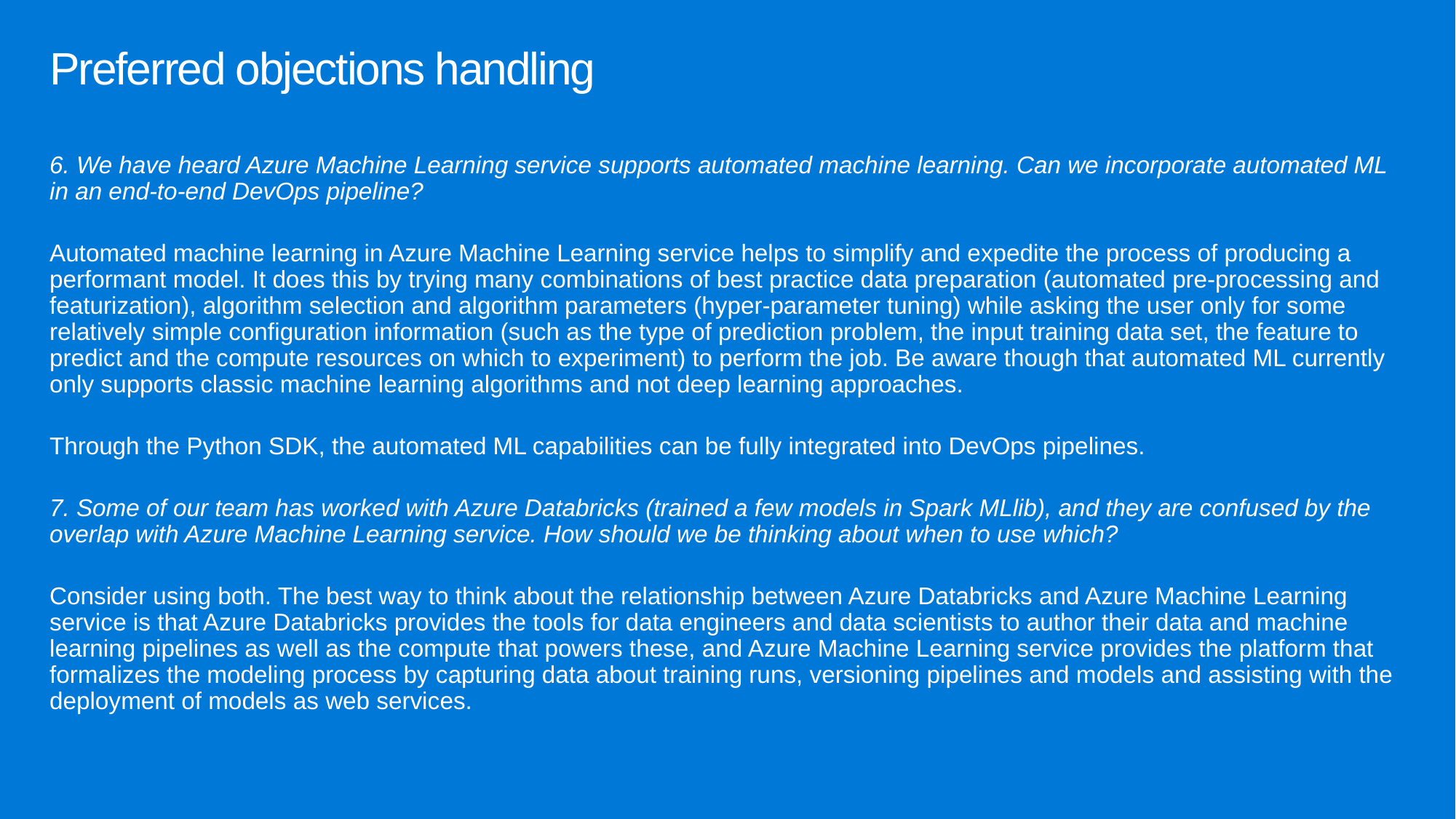

# Preferred objections handling
6. We have heard Azure Machine Learning service supports automated machine learning. Can we incorporate automated ML in an end-to-end DevOps pipeline?

Automated machine learning in Azure Machine Learning service helps to simplify and expedite the process of producing a performant model. It does this by trying many combinations of best practice data preparation (automated pre-processing and featurization), algorithm selection and algorithm parameters (hyper-parameter tuning) while asking the user only for some relatively simple configuration information (such as the type of prediction problem, the input training data set, the feature to predict and the compute resources on which to experiment) to perform the job. Be aware though that automated ML currently only supports classic machine learning algorithms and not deep learning approaches.

Through the Python SDK, the automated ML capabilities can be fully integrated into DevOps pipelines.

7. Some of our team has worked with Azure Databricks (trained a few models in Spark MLlib), and they are confused by the overlap with Azure Machine Learning service. How should we be thinking about when to use which?

Consider using both. The best way to think about the relationship between Azure Databricks and Azure Machine Learning service is that Azure Databricks provides the tools for data engineers and data scientists to author their data and machine learning pipelines as well as the compute that powers these, and Azure Machine Learning service provides the platform that formalizes the modeling process by capturing data about training runs, versioning pipelines and models and assisting with the deployment of models as web services.